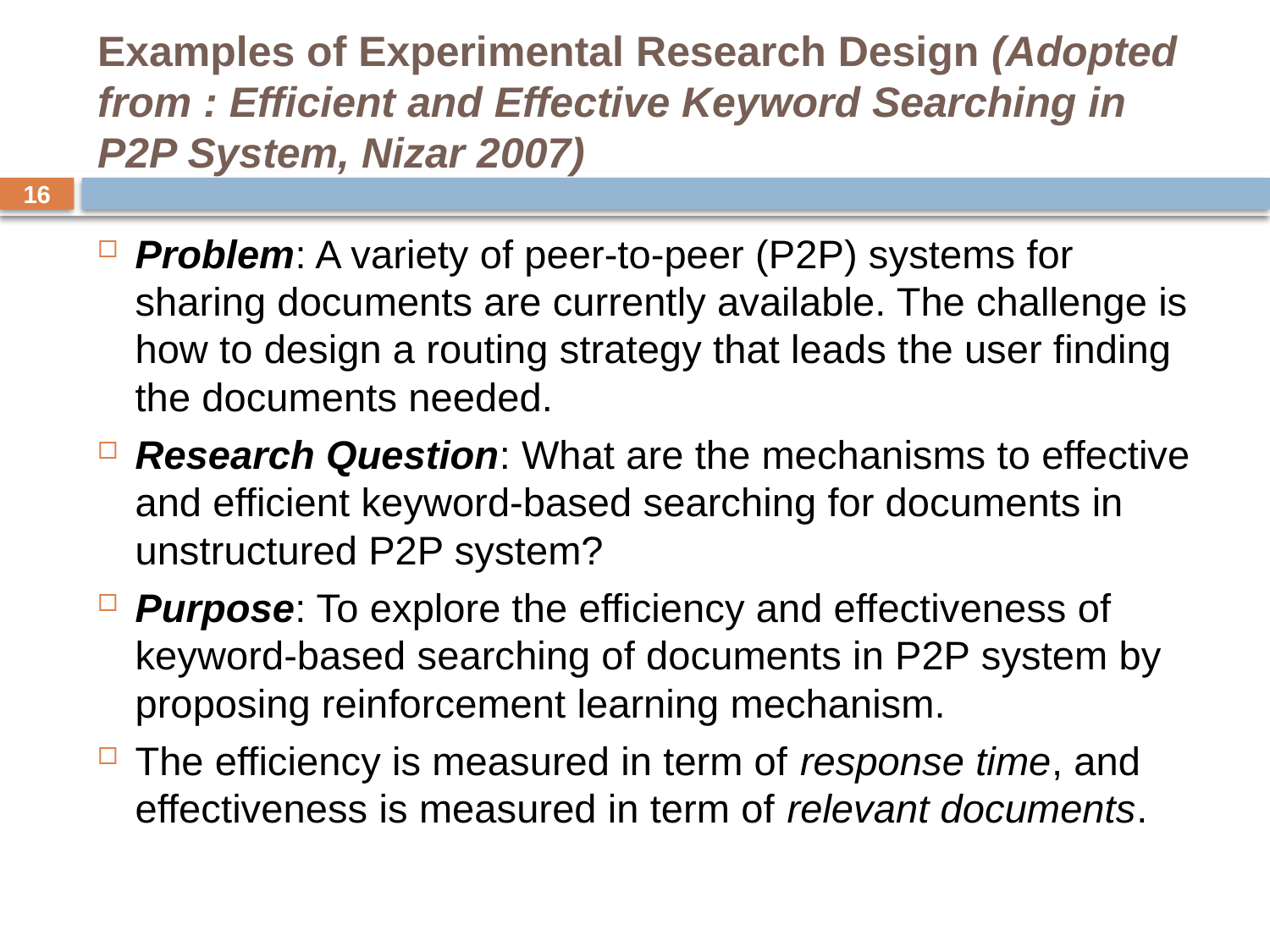

# Examples of Experimental Research Design (Adopted from : Efficient and Effective Keyword Searching in P2P System, Nizar 2007)
16
Problem: A variety of peer‐to‐peer (P2P) systems for sharing documents are currently available. The challenge is how to design a routing strategy that leads the user finding the documents needed.
Research Question: What are the mechanisms to effective and efficient keyword-based searching for documents in unstructured P2P system?
Purpose: To explore the efficiency and effectiveness of keyword‐based searching of documents in P2P system by proposing reinforcement learning mechanism.
The efficiency is measured in term of response time, and effectiveness is measured in term of relevant documents.